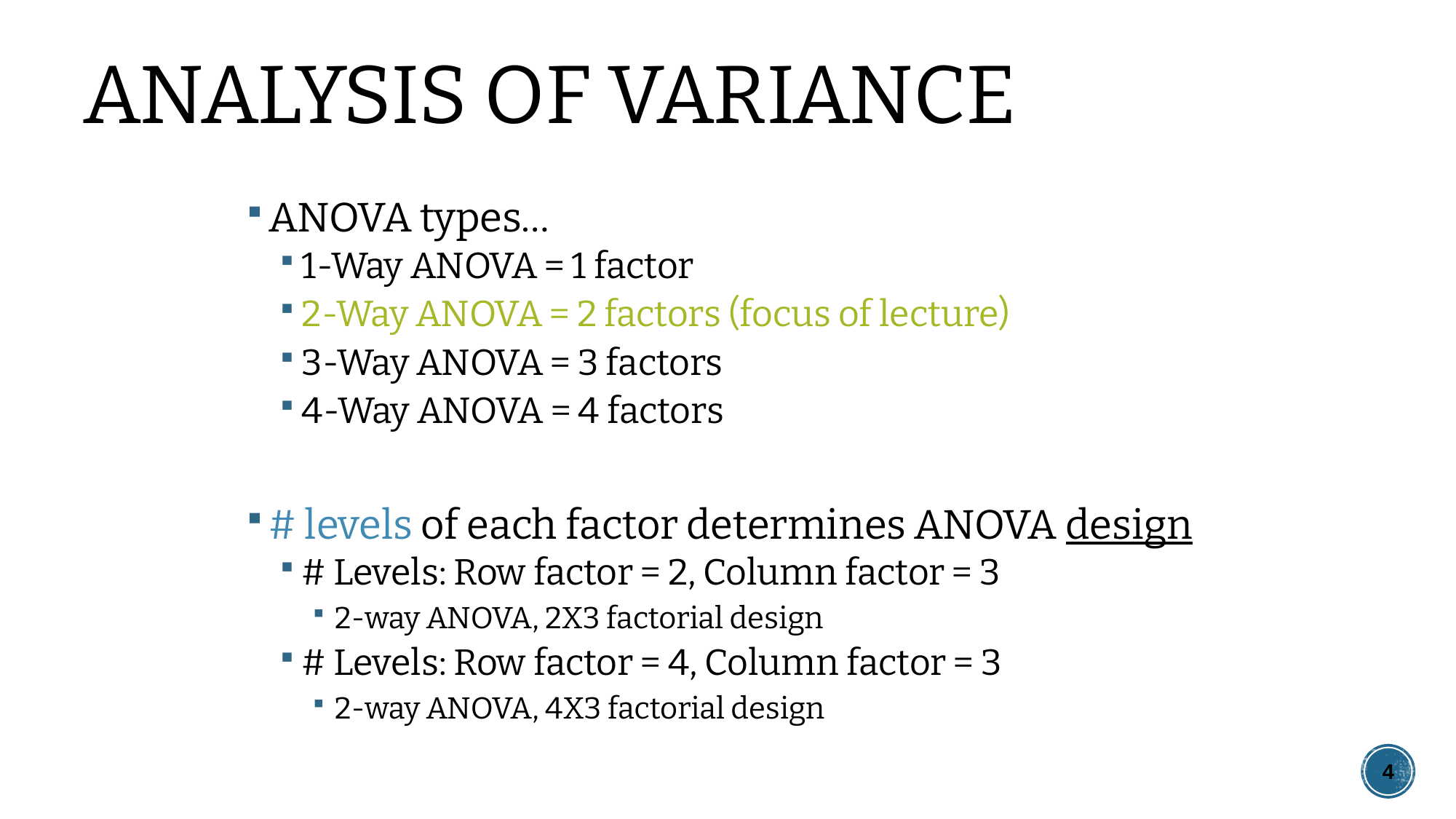

# Analysis of Variance
ANOVA types…
1-Way ANOVA = 1 factor
2-Way ANOVA = 2 factors (focus of lecture)
3-Way ANOVA = 3 factors
4-Way ANOVA = 4 factors

# levels of each factor determines ANOVA design
# Levels: Row factor = 2, Column factor = 3
2-way ANOVA, 2X3 factorial design
# Levels: Row factor = 4, Column factor = 3
2-way ANOVA, 4X3 factorial design
4